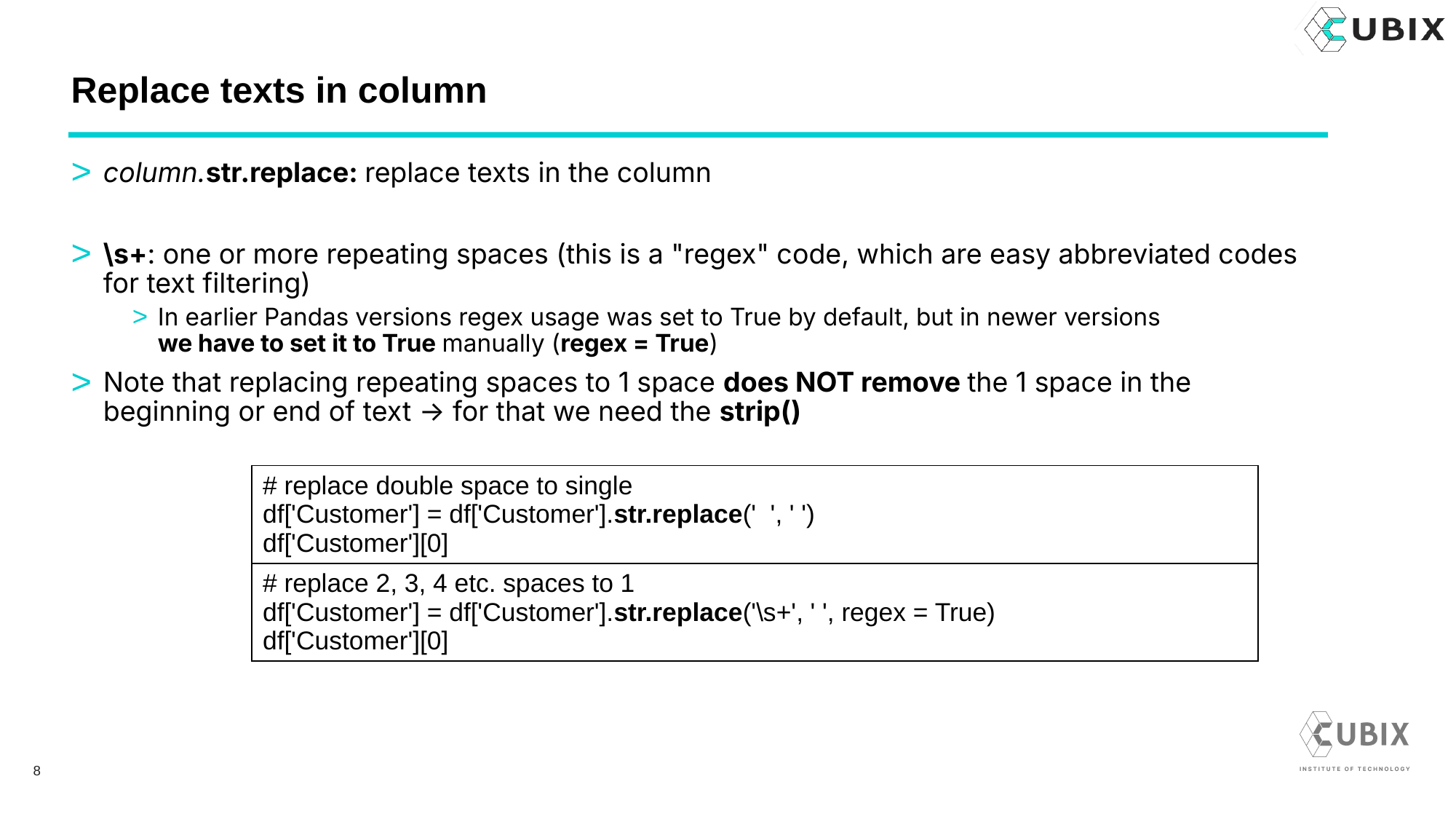

# Replace texts in column
column.str.replace: replace texts in the column

\s+: one or more repeating spaces (this is a "regex" code, which are easy abbreviated codes for text filtering)
In earlier Pandas versions regex usage was set to True by default, but in newer versions
we have to set it to True manually (regex = True)
Note that replacing repeating spaces to 1 space does NOT remove the 1 space in the beginning or end of text -> for that we need the strip()

| # replace double space to single df['Customer'] = df['Customer'].str.replace(' ', ' ') df['Customer'][0] |
| --- |
| # replace 2, 3, 4 etc. spaces to 1 df['Customer'] = df['Customer'].str.replace('\s+', ' ', regex = True) df['Customer'][0] |